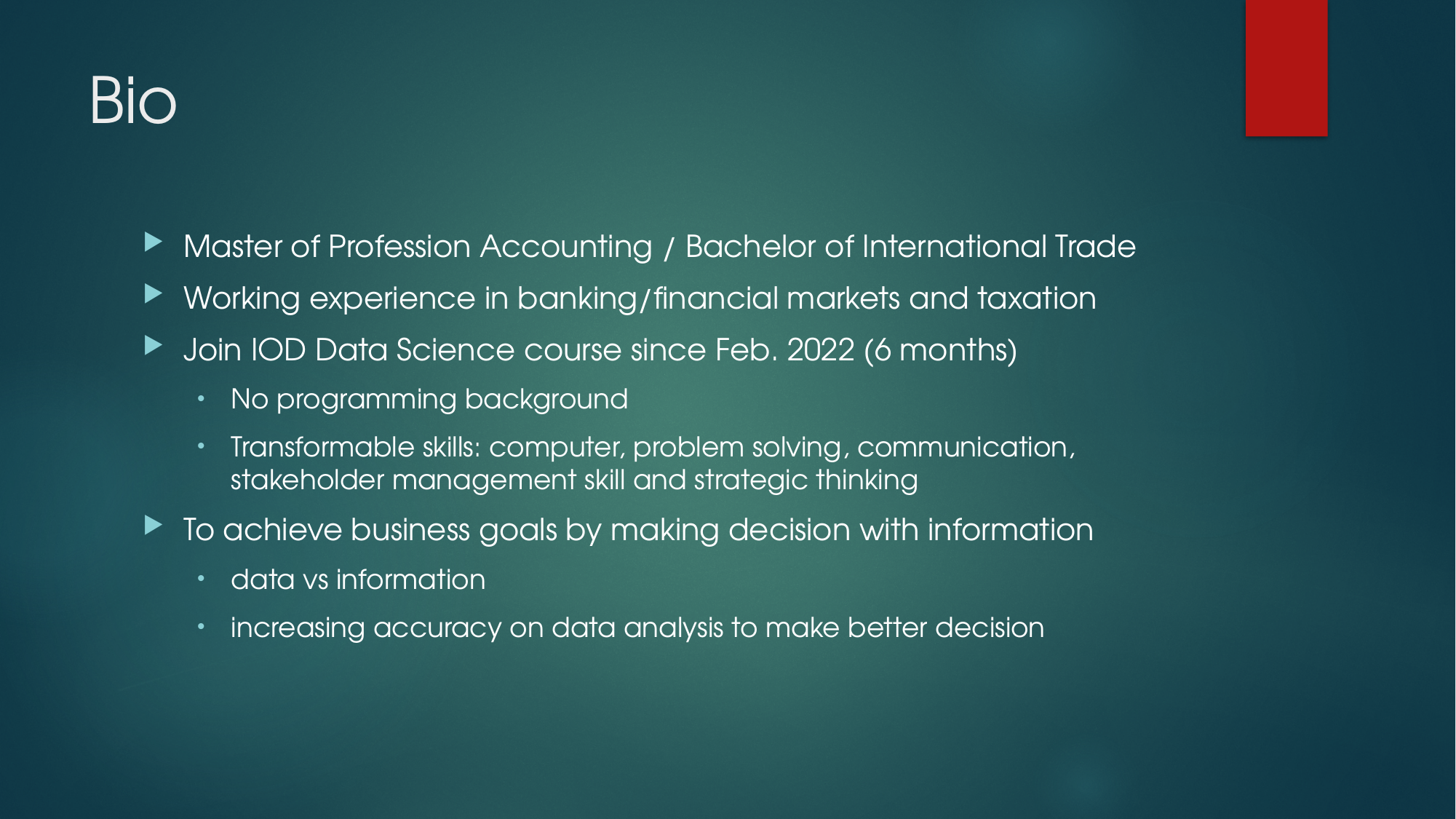

# Bio
Master of Profession Accounting / Bachelor of International Trade
Working experience in banking/financial markets and taxation
Join IOD Data Science course since Feb. 2022 (6 months)
No programming background
Transformable skills: computer, problem solving, communication,  stakeholder management skill and strategic thinking
To achieve business goals by making decision with information
data vs information
increasing accuracy on data analysis to make better decision